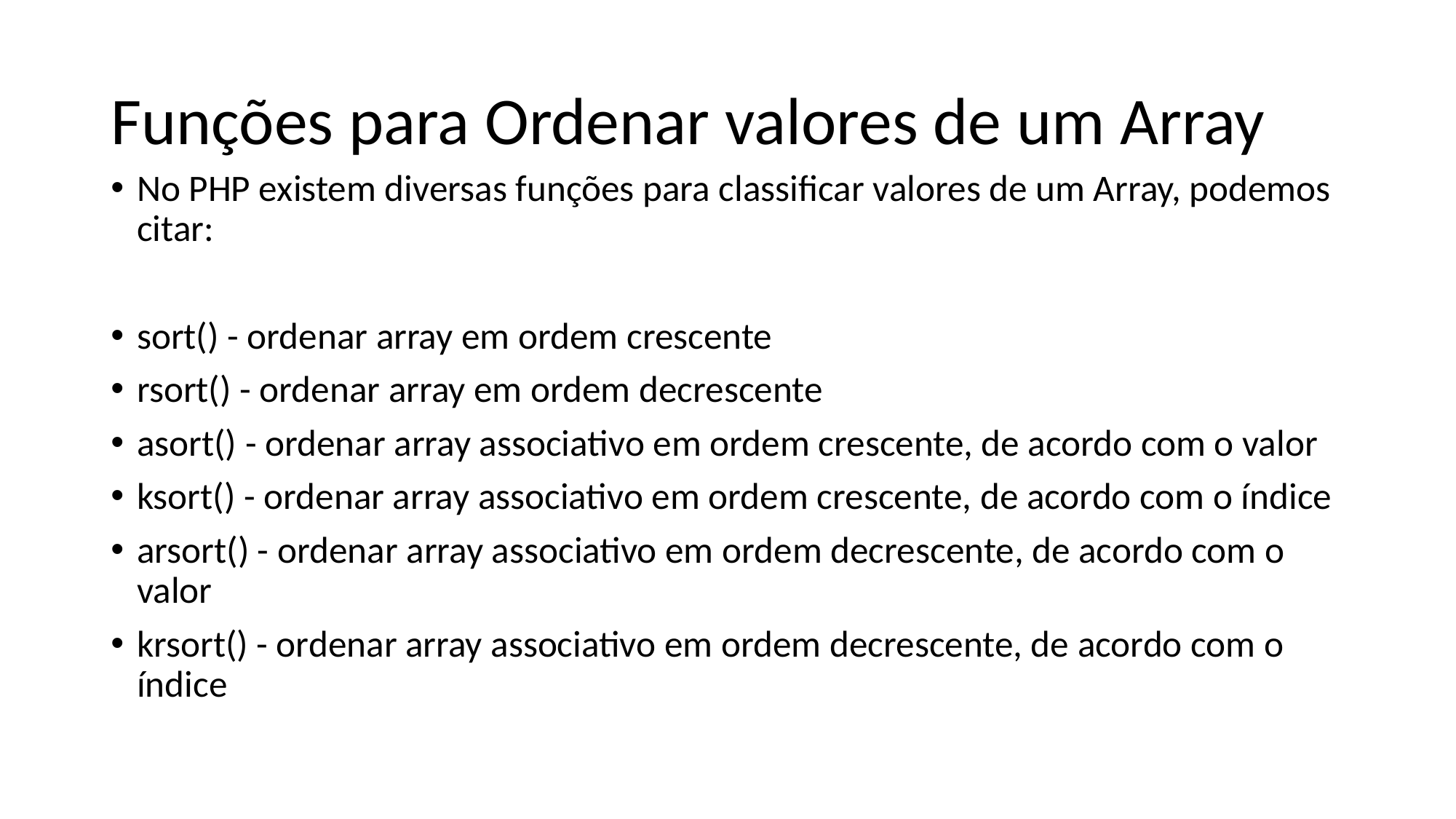

# Funções para Ordenar valores de um Array
No PHP existem diversas funções para classificar valores de um Array, podemos citar:

sort() - ordenar array em ordem crescente
rsort() - ordenar array em ordem decrescente
asort() - ordenar array associativo em ordem crescente, de acordo com o valor
ksort() - ordenar array associativo em ordem crescente, de acordo com o índice
arsort() - ordenar array associativo em ordem decrescente, de acordo com o valor
krsort() - ordenar array associativo em ordem decrescente, de acordo com o índice